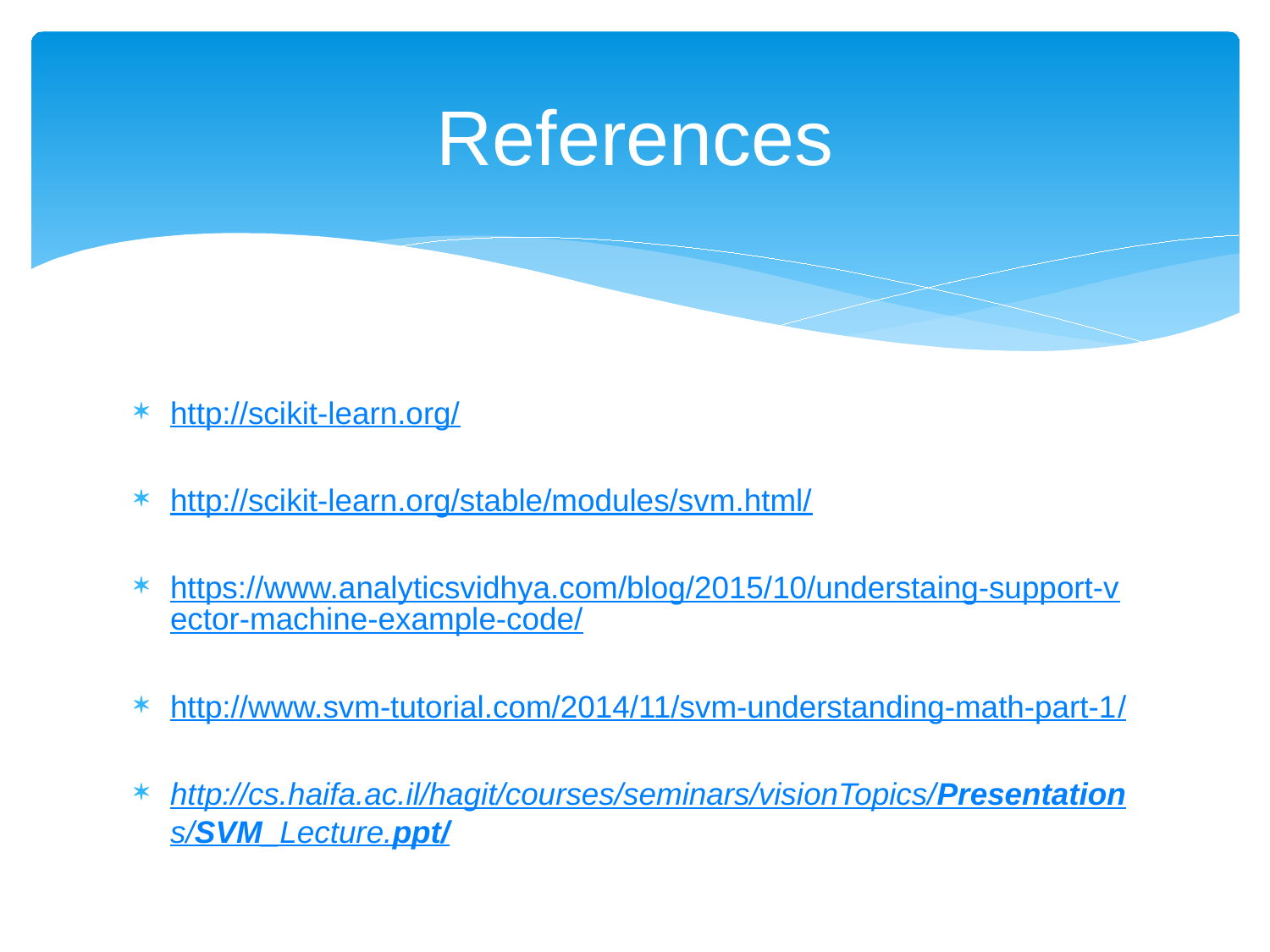

# References
http://scikit-learn.org/

http://scikit-learn.org/stable/modules/svm.html/

https://www.analyticsvidhya.com/blog/2015/10/understaing-support-vector-machine-example-code/

http://www.svm-tutorial.com/2014/11/svm-understanding-math-part-1/

http://cs.haifa.ac.il/hagit/courses/seminars/visionTopics/Presentations/SVM_Lecture.ppt/